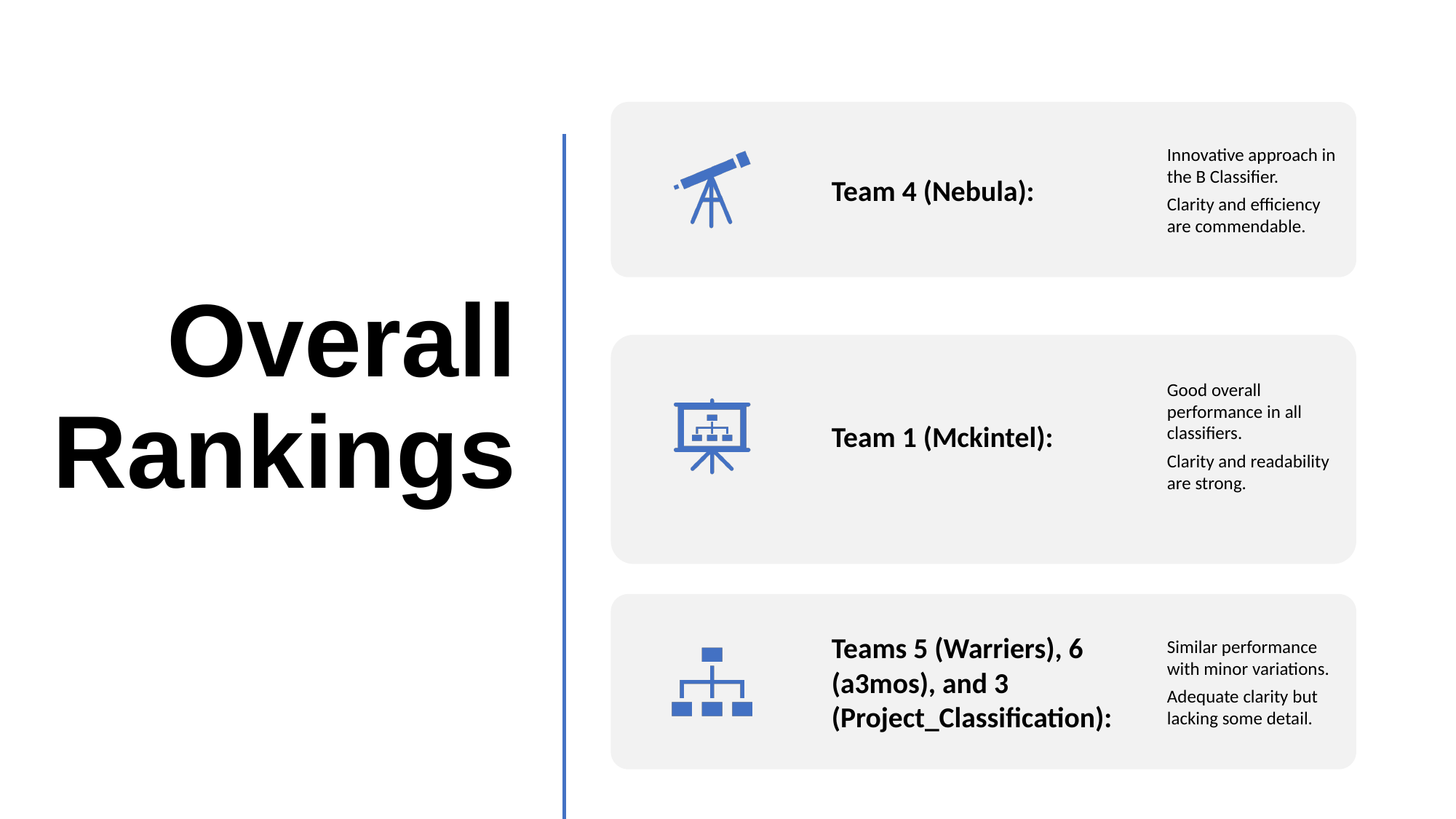

Team 4 (Nebula):
Innovative approach in the B Classifier.
Clarity and efficiency are commendable.
Team 1 (Mckintel):
Good overall performance in all classifiers.
Clarity and readability are strong.
Teams 5 (Warriers), 6 (a3mos), and 3 (Project_Classification):
Similar performance with minor variations.
Adequate clarity but lacking some detail.
# Overall Rankings